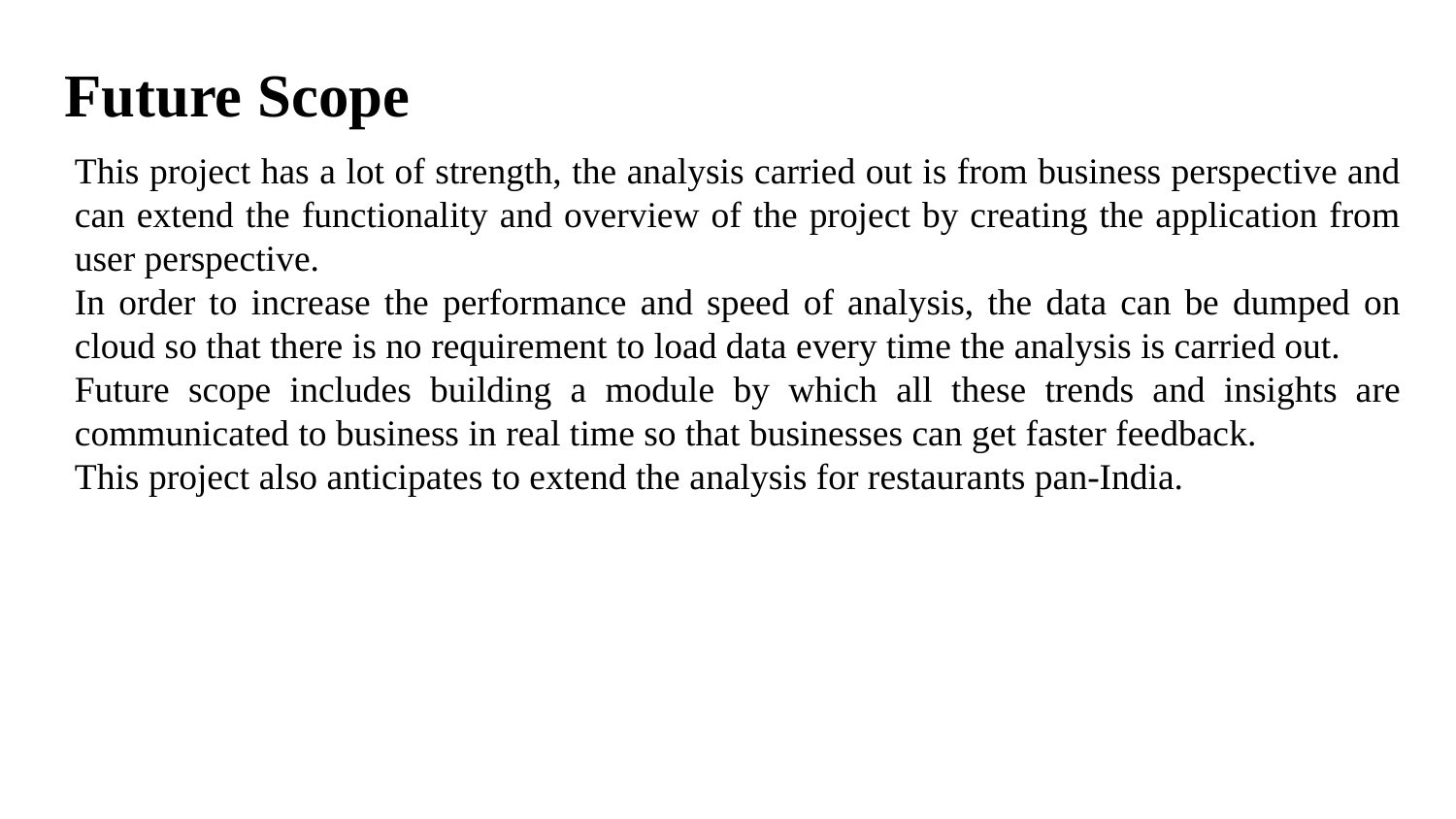

# Future Scope
This project has a lot of strength, the analysis carried out is from business perspective and can extend the functionality and overview of the project by creating the application from user perspective.
In order to increase the performance and speed of analysis, the data can be dumped on cloud so that there is no requirement to load data every time the analysis is carried out.
Future scope includes building a module by which all these trends and insights are communicated to business in real time so that businesses can get faster feedback.
This project also anticipates to extend the analysis for restaurants pan-India.